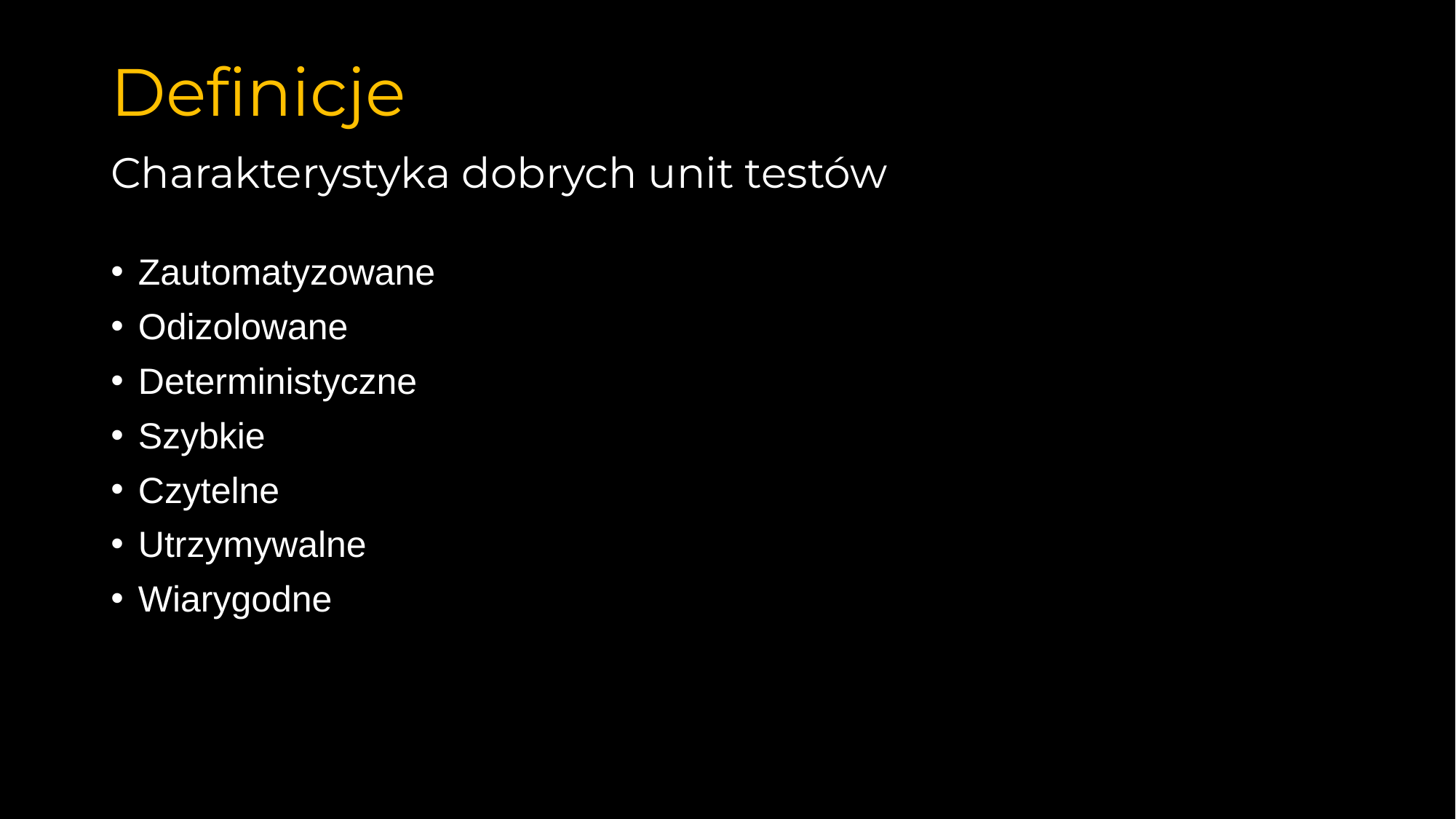

# Definicje
Charakterystyka dobrych unit testów
Zautomatyzowane
Odizolowane
Deterministyczne
Szybkie
Czytelne
Utrzymywalne
Wiarygodne